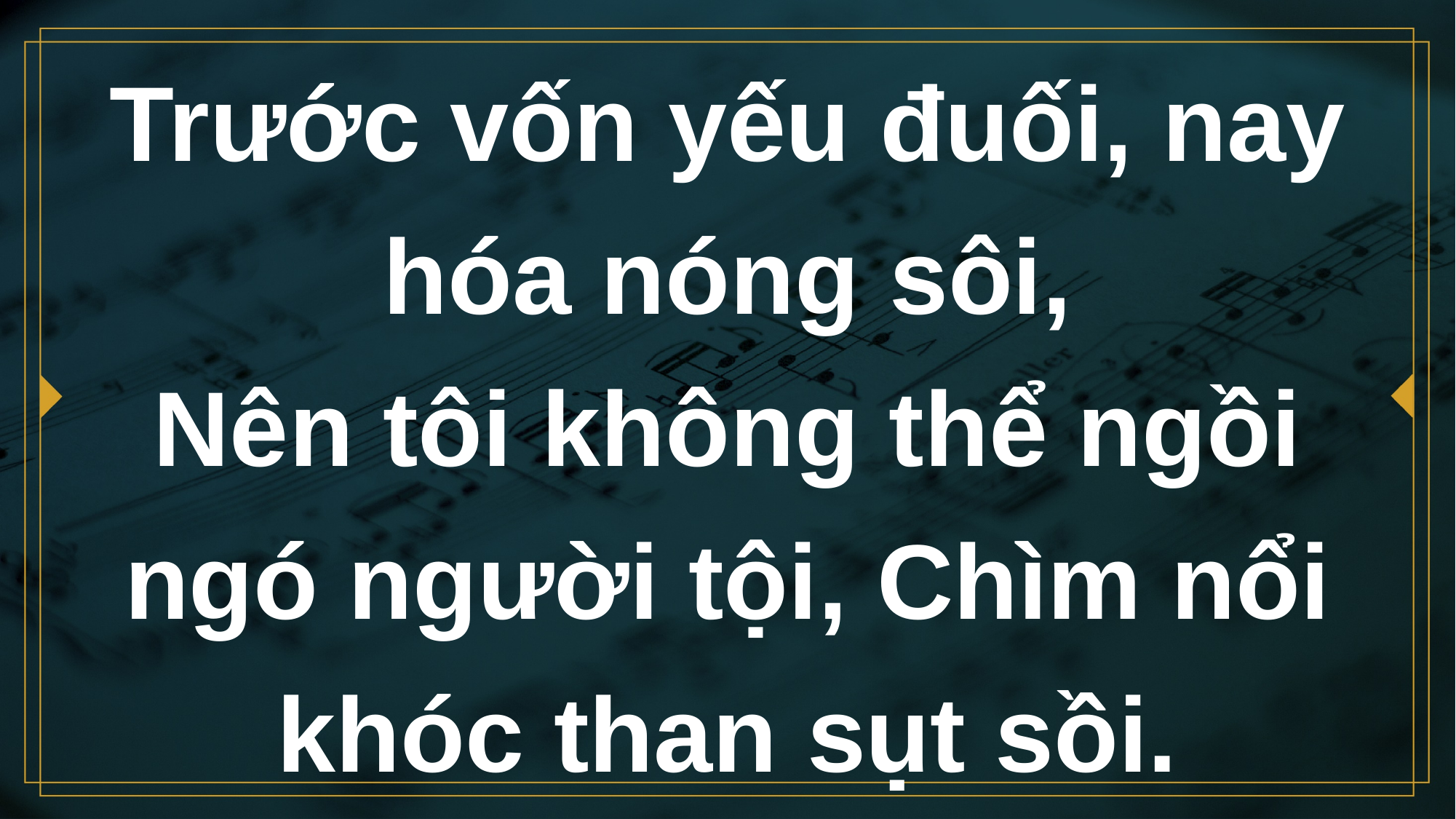

# Trước vốn yếu đuối, nay hóa nóng sôi, Nên tôi không thể ngồi ngó người tội, Chìm nổi khóc than sụt sồi.